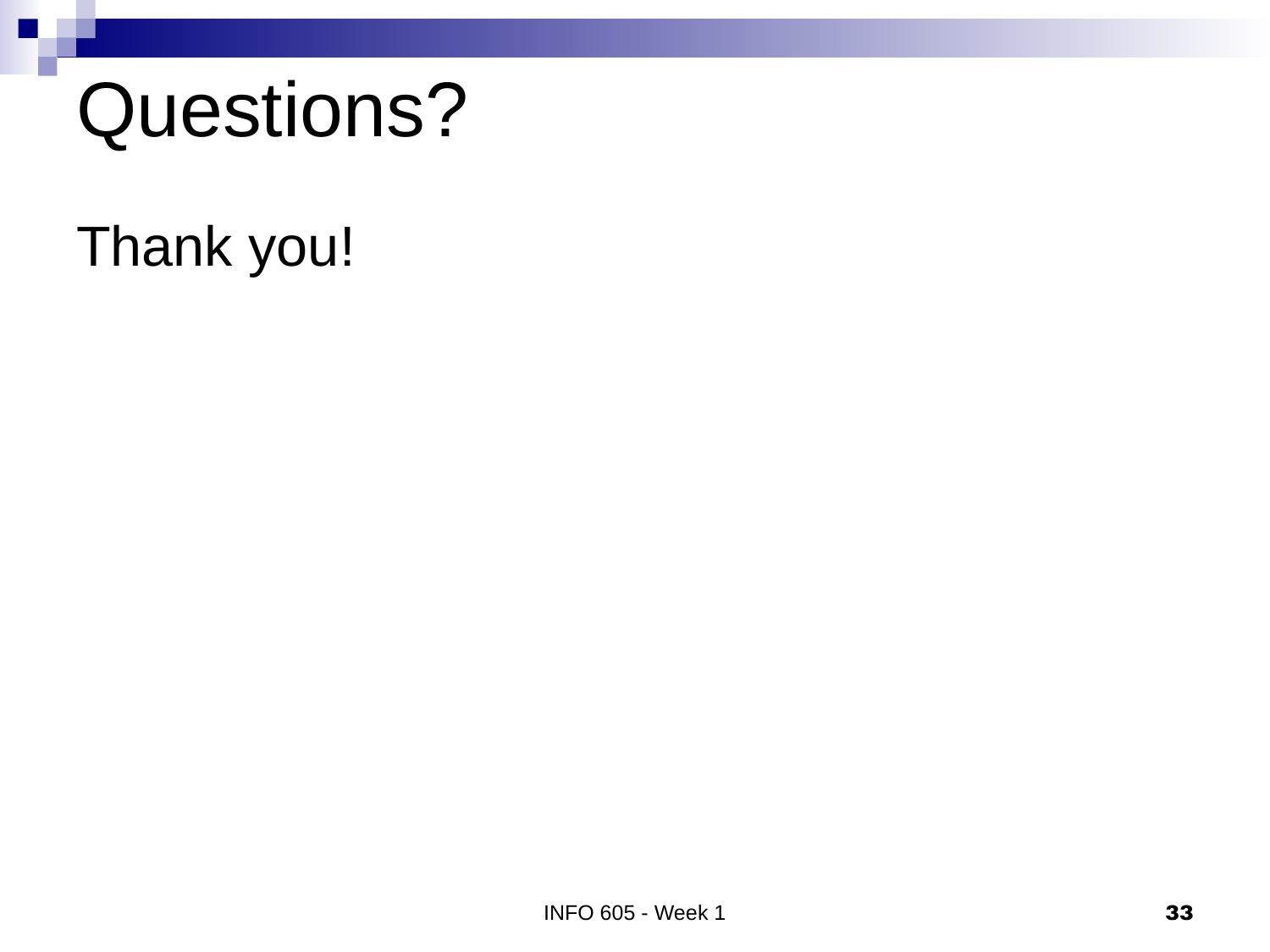

# Questions?
Thank you!
INFO 605 - Week 1
33